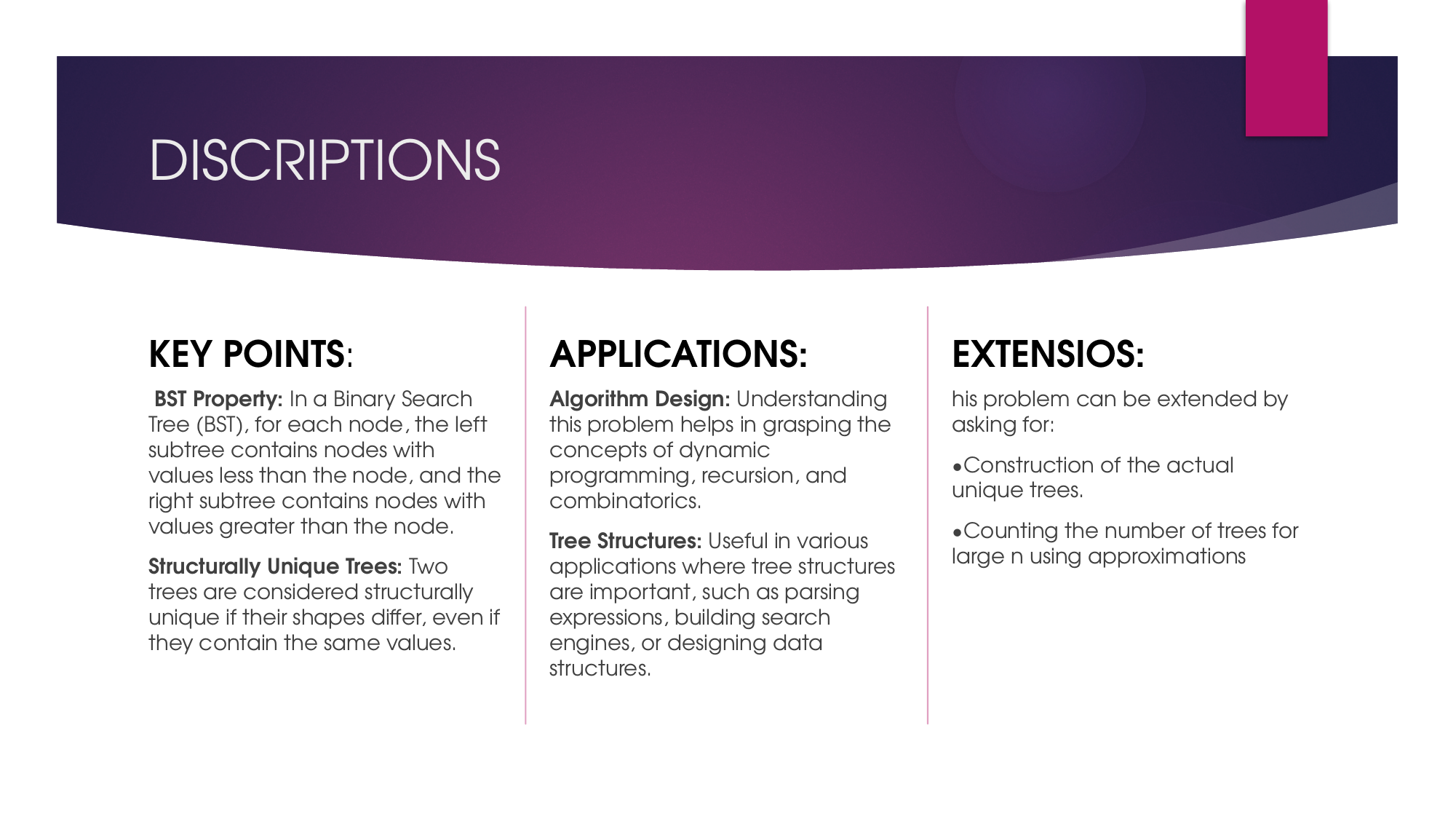

# DISCRIPTIONS
KEY POINTS:
APPLICATIONS:
EXTENSIOS:
his problem can be extended by asking for:
•Construction of the actual unique trees.
•Counting the number of trees for large n using approximations
Algorithm Design: Understanding this problem helps in grasping the concepts of dynamic programming, recursion, and combinatorics.
Tree Structures: Useful in various applications where tree structures are important, such as parsing expressions, building search engines, or designing data structures.
 BST Property: In a Binary Search Tree (BST), for each node, the left subtree contains nodes with values less than the node, and the right subtree contains nodes with values greater than the node.
Structurally Unique Trees: Two trees are considered structurally unique if their shapes differ, even if they contain the same values.